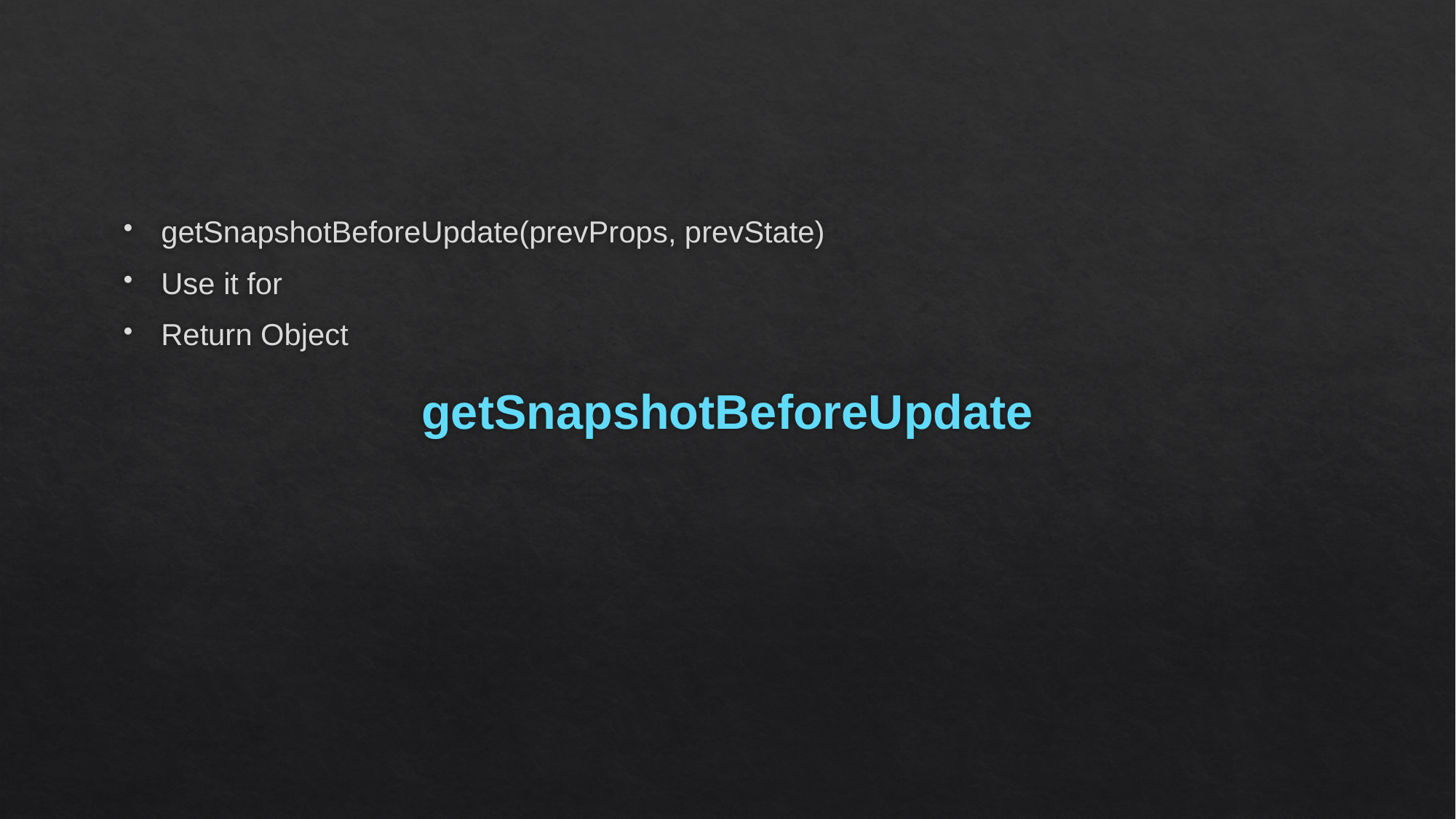

getSnapshotBeforeUpdate(prevProps, prevState)
Use it for
Return Object
getSnapshotBeforeUpdate